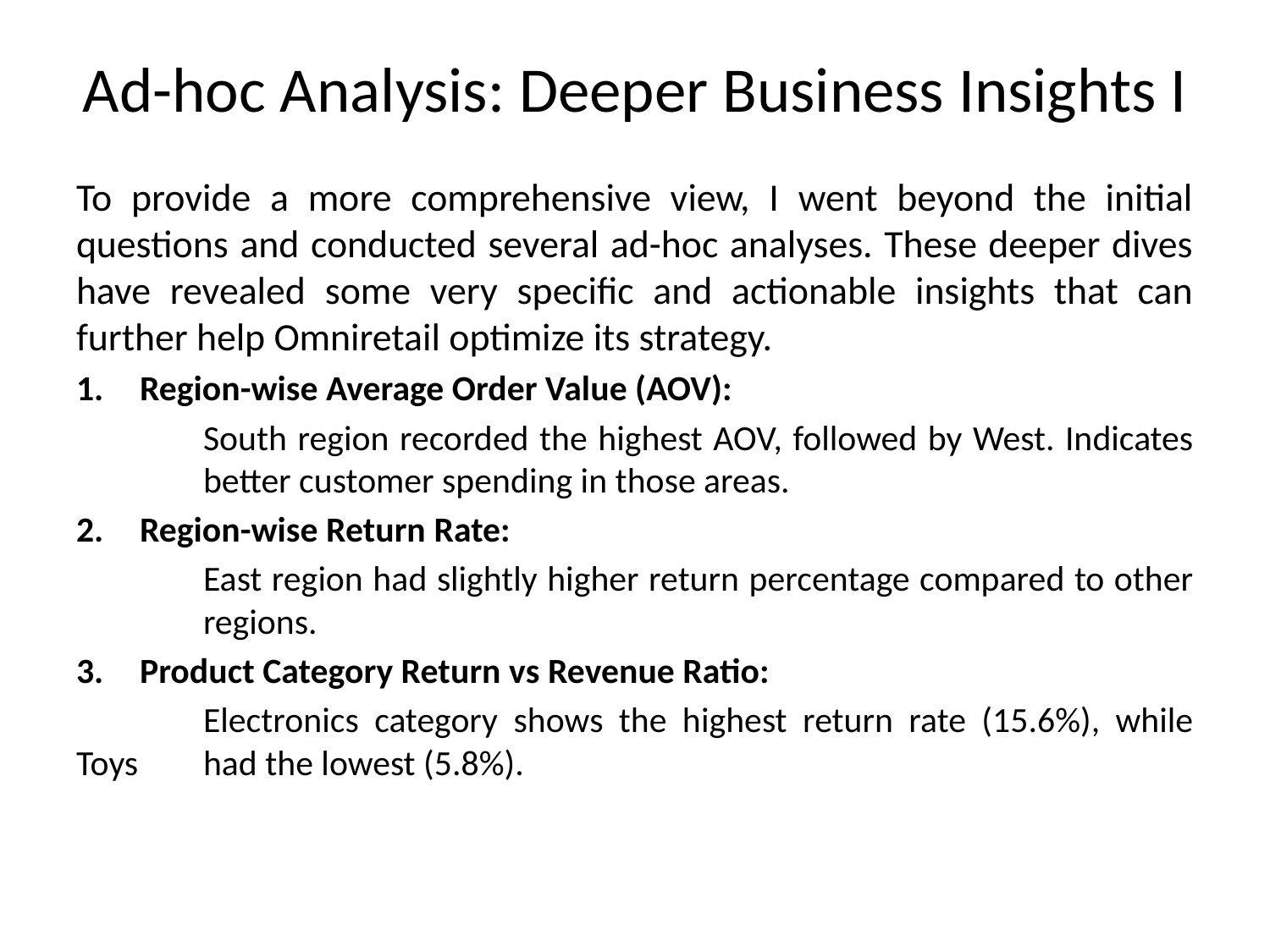

# Ad-hoc Analysis: Deeper Business Insights I
To provide a more comprehensive view, I went beyond the initial questions and conducted several ad-hoc analyses. These deeper dives have revealed some very specific and actionable insights that can further help Omniretail optimize its strategy.
Region-wise Average Order Value (AOV):
	South region recorded the highest AOV, followed by West. Indicates 	better customer spending in those areas.
Region-wise Return Rate:
	East region had slightly higher return percentage compared to other 	regions.
Product Category Return vs Revenue Ratio:
	Electronics category shows the highest return rate (15.6%), while Toys 	had the lowest (5.8%).